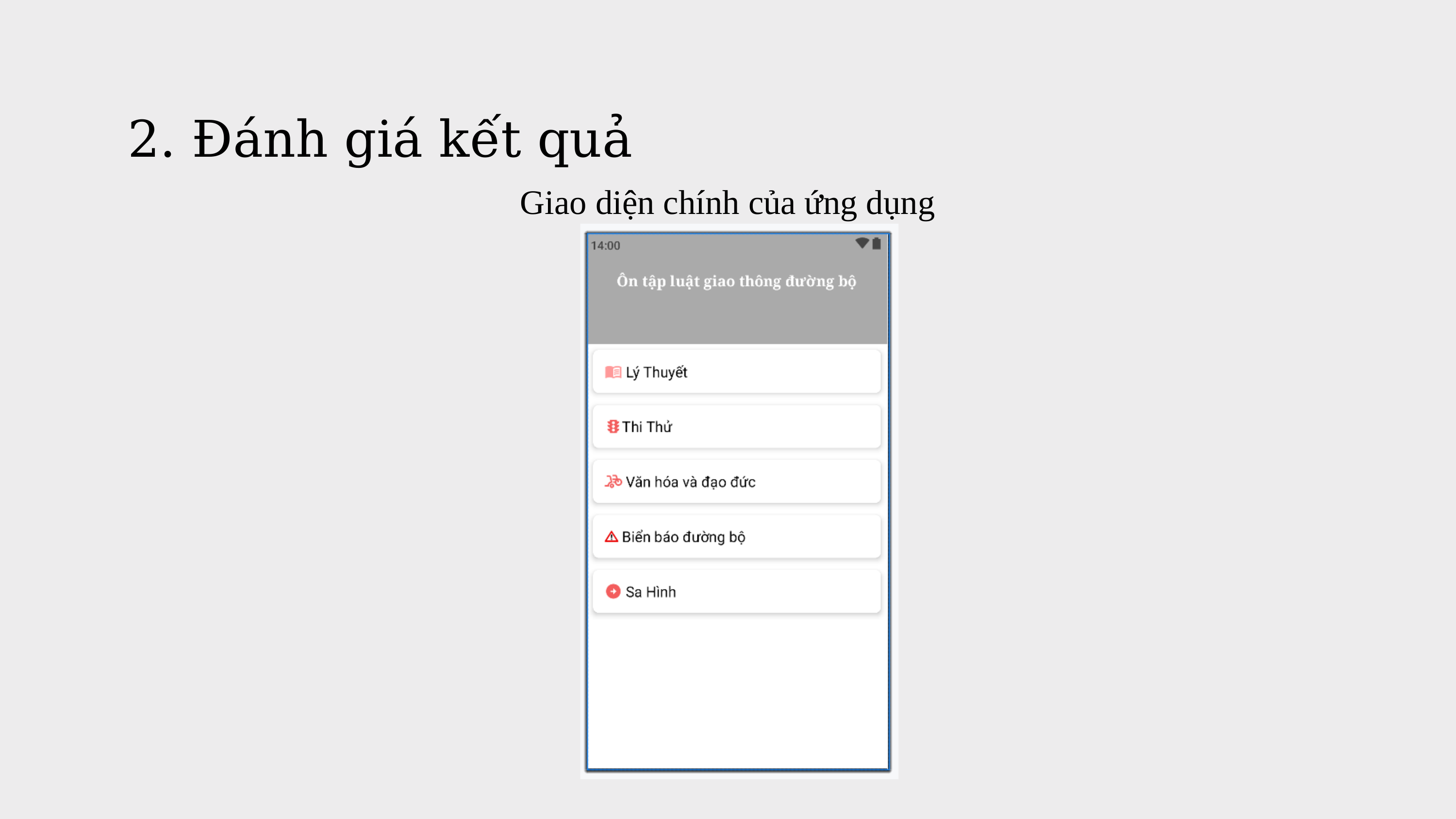

2. Đánh giá kết quả
Giao diện chính của ứng dụng